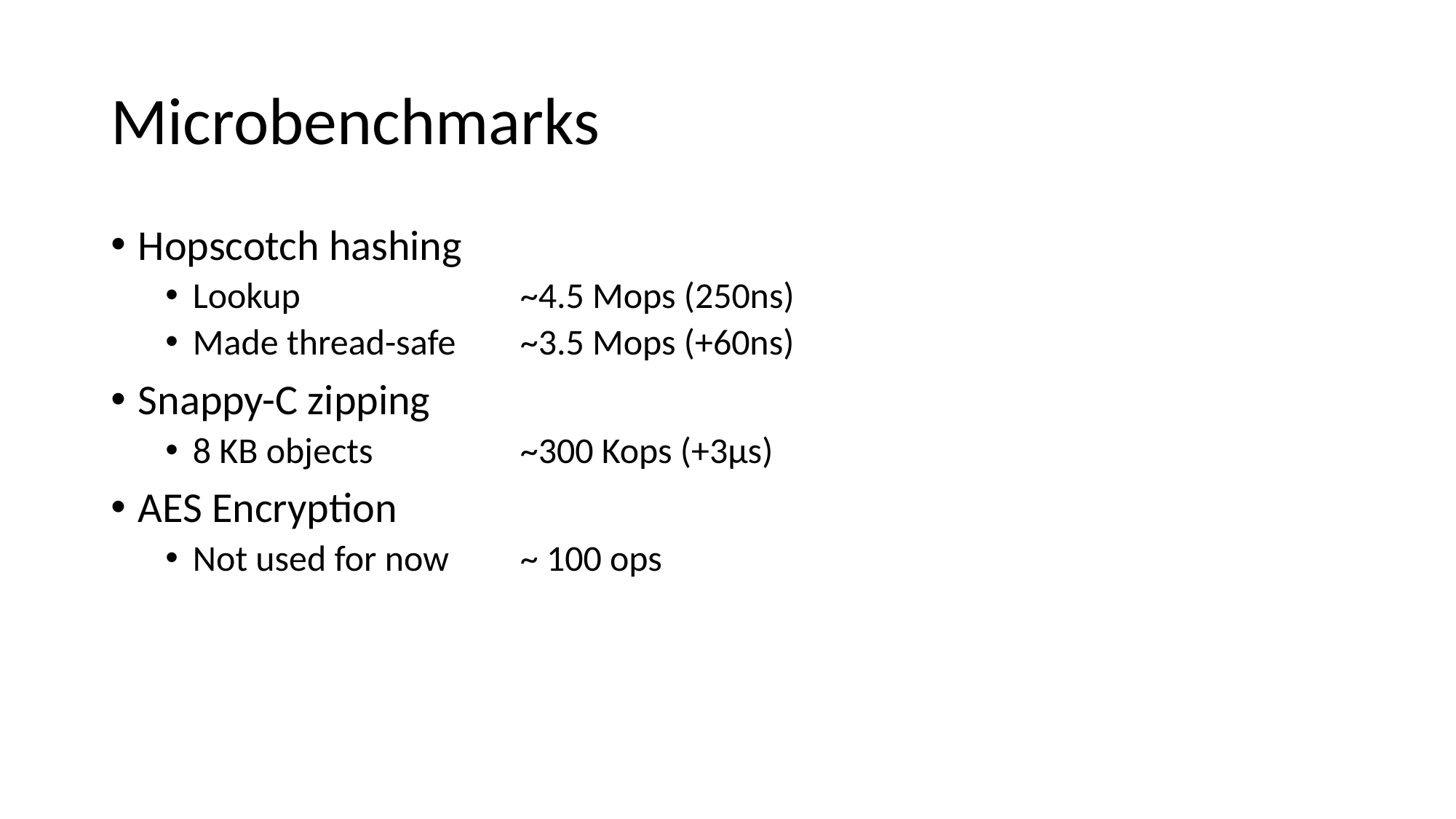

# Microbenchmarks
Hopscotch hashing
Lookup			~4.5 Mops (250ns)
Made thread-safe	~3.5 Mops (+60ns)
Snappy-C zipping
8 KB objects		~300 Kops (+3µs)
AES Encryption
Not used for now	~ 100 ops